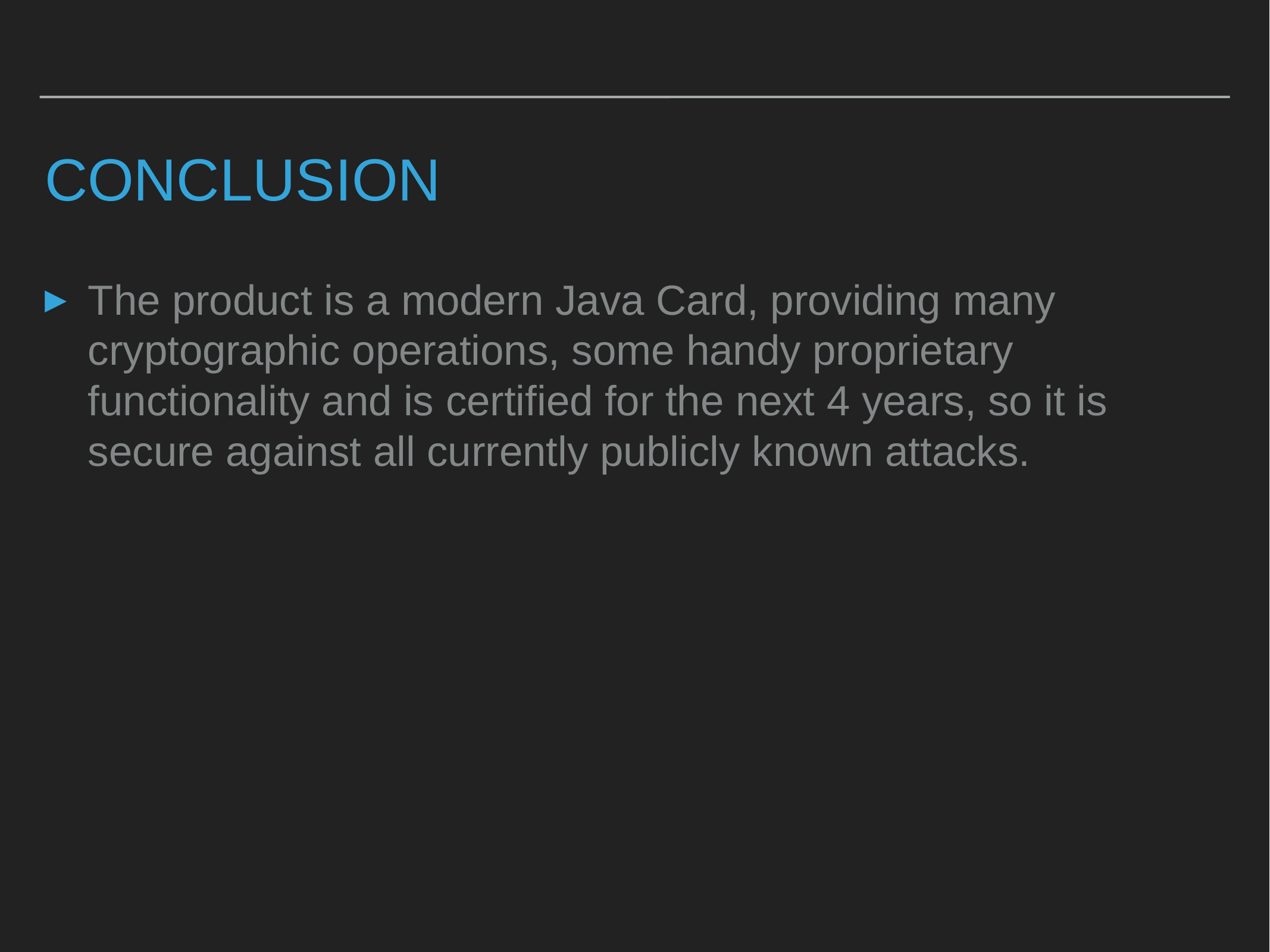

# Conclusion
The product is a modern Java Card, providing many cryptographic operations, some handy proprietary functionality and is certified for the next 4 years, so it is secure against all currently publicly known attacks.